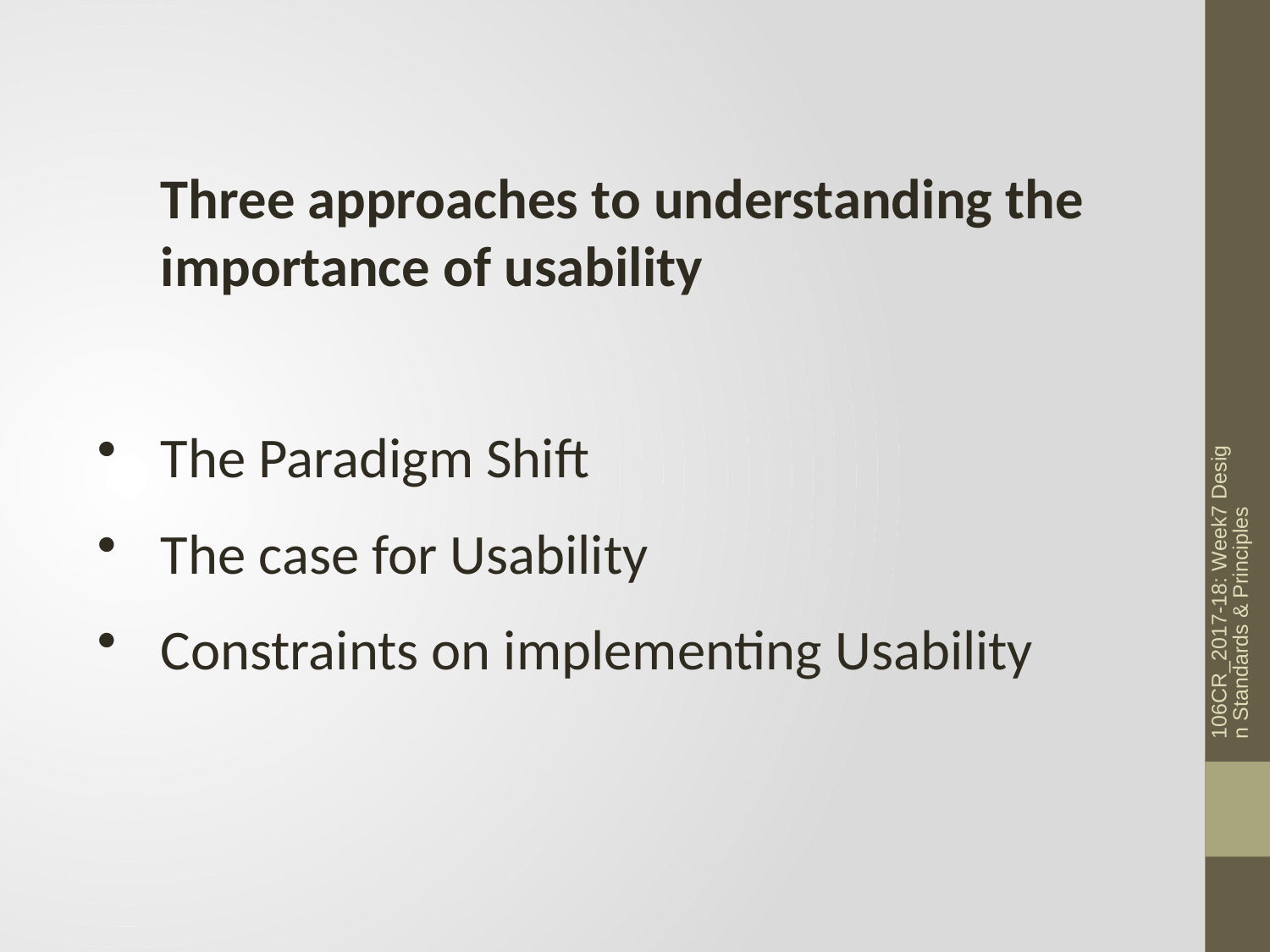

Three approaches to understanding the importance of usability

The Paradigm Shift
The case for Usability
Constraints on implementing Usability
106CR_2017-18: Week7 Design Standards & Principles